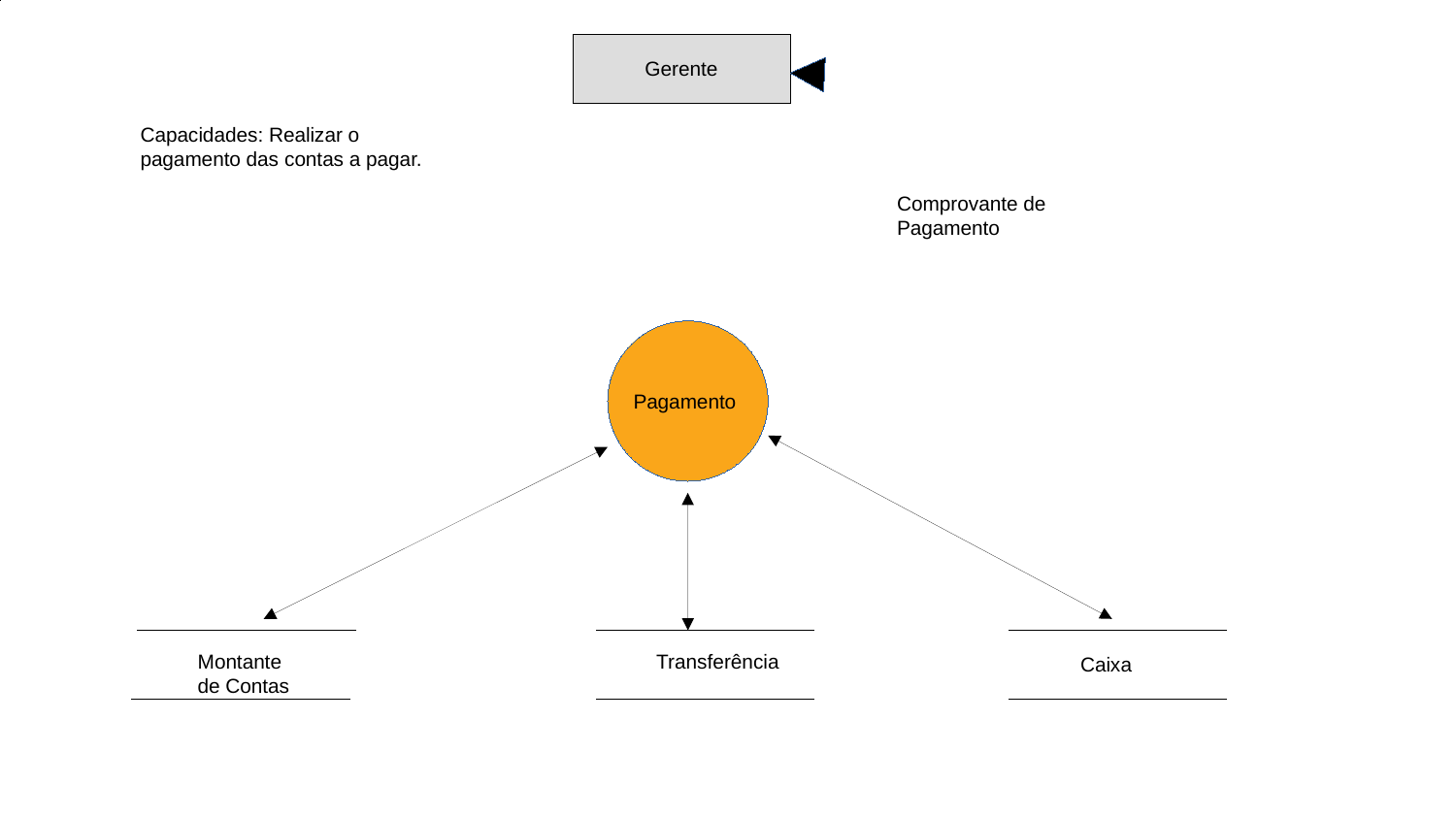

Gerente

Capacidades: Realizar o pagamento das contas a pagar.
Comprovante de Pagamento

Pagamento

Montante de Contas

Transferência
Caixa